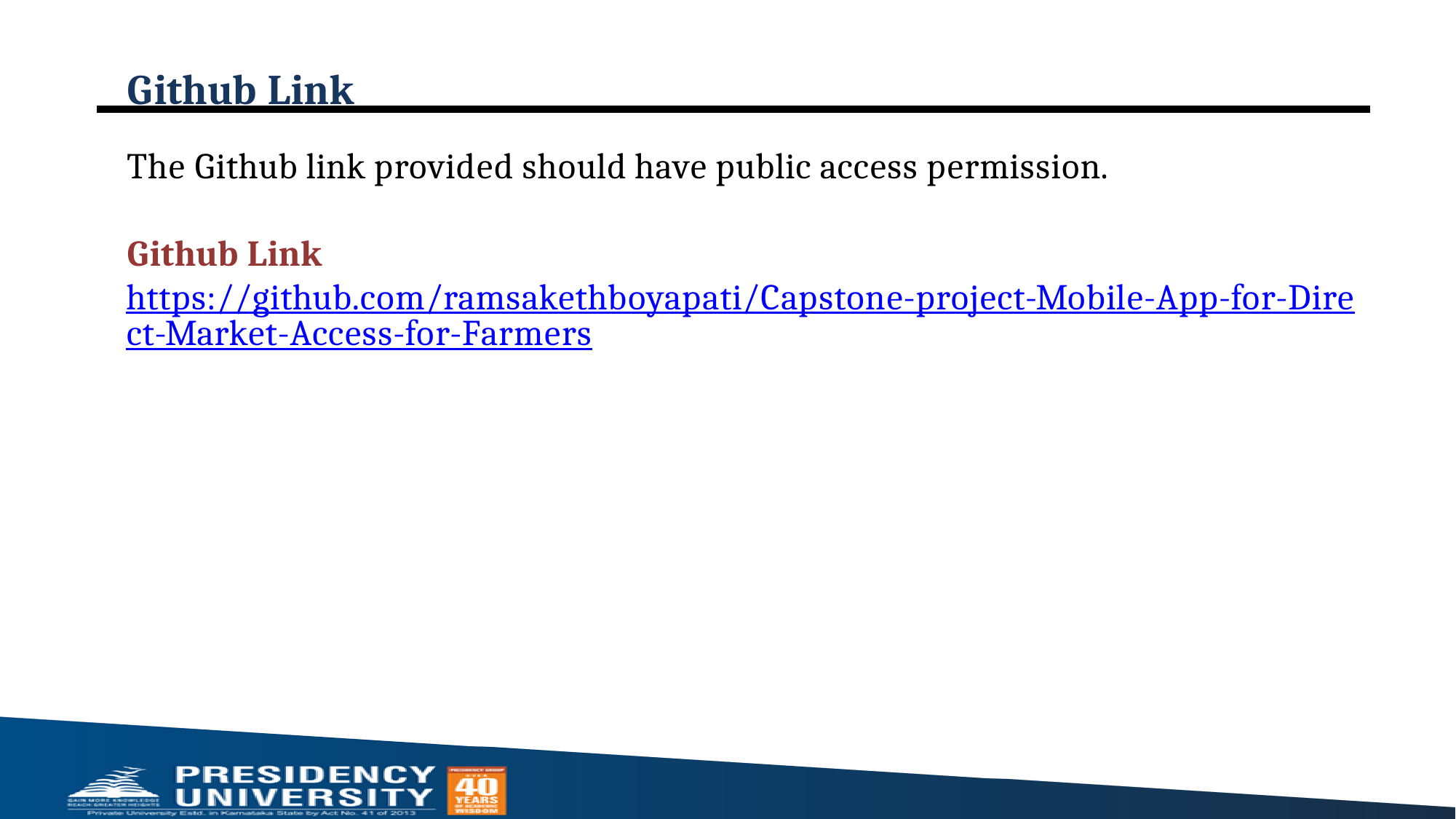

# Github Link

The Github link provided should have public access permission.

Github Link
https://github.com/ramsakethboyapati/Capstone-project-Mobile-App-for-Direct-Market-Access-for-Farmers